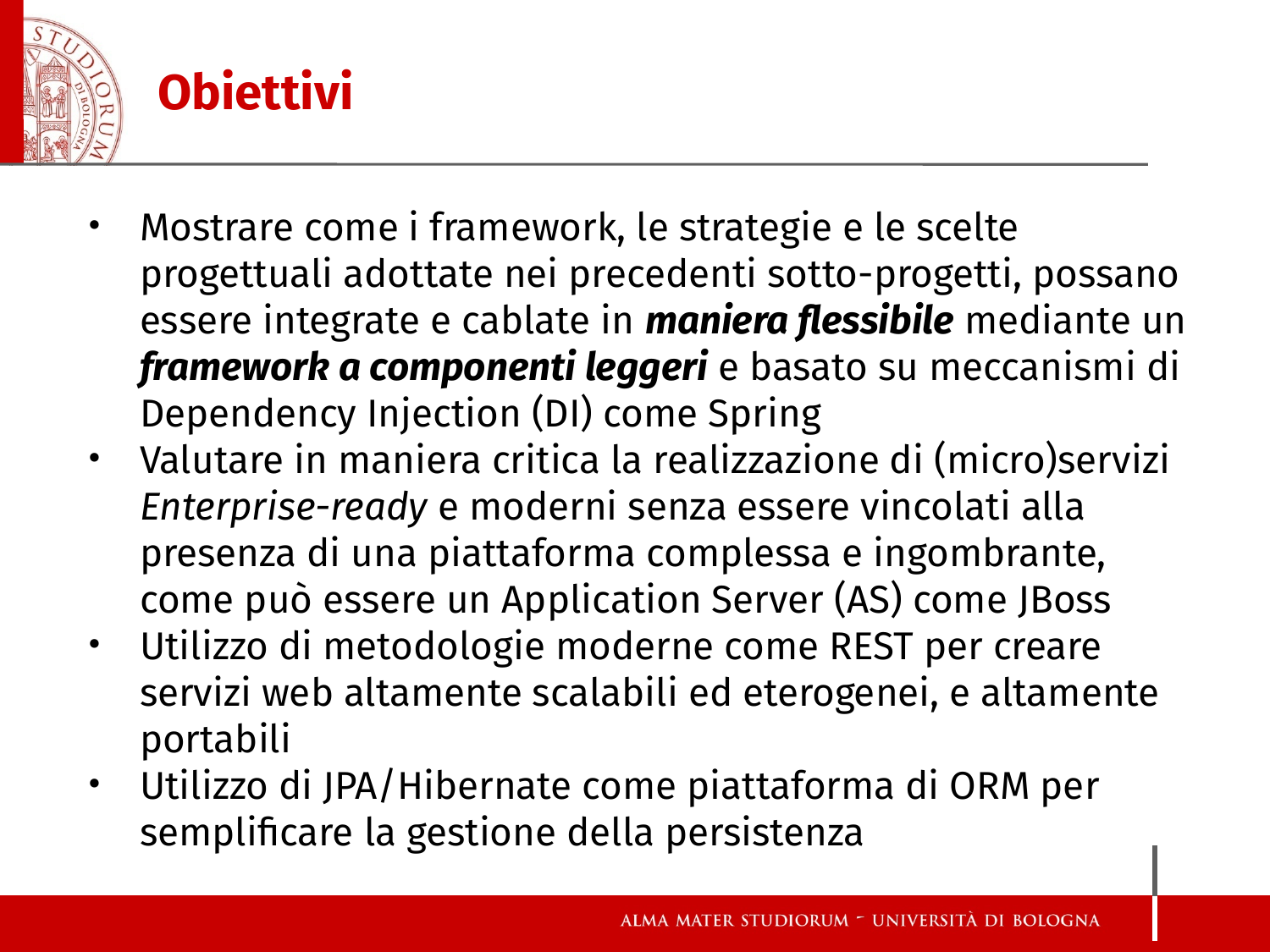

# Obiettivi
Mostrare come i framework, le strategie e le scelte progettuali adottate nei precedenti sotto-progetti, possano essere integrate e cablate in maniera flessibile mediante un framework a componenti leggeri e basato su meccanismi di Dependency Injection (DI) come Spring
Valutare in maniera critica la realizzazione di (micro)servizi Enterprise-ready e moderni senza essere vincolati alla presenza di una piattaforma complessa e ingombrante, come può essere un Application Server (AS) come JBoss
Utilizzo di metodologie moderne come REST per creare servizi web altamente scalabili ed eterogenei, e altamente portabili
Utilizzo di JPA/Hibernate come piattaforma di ORM per semplificare la gestione della persistenza